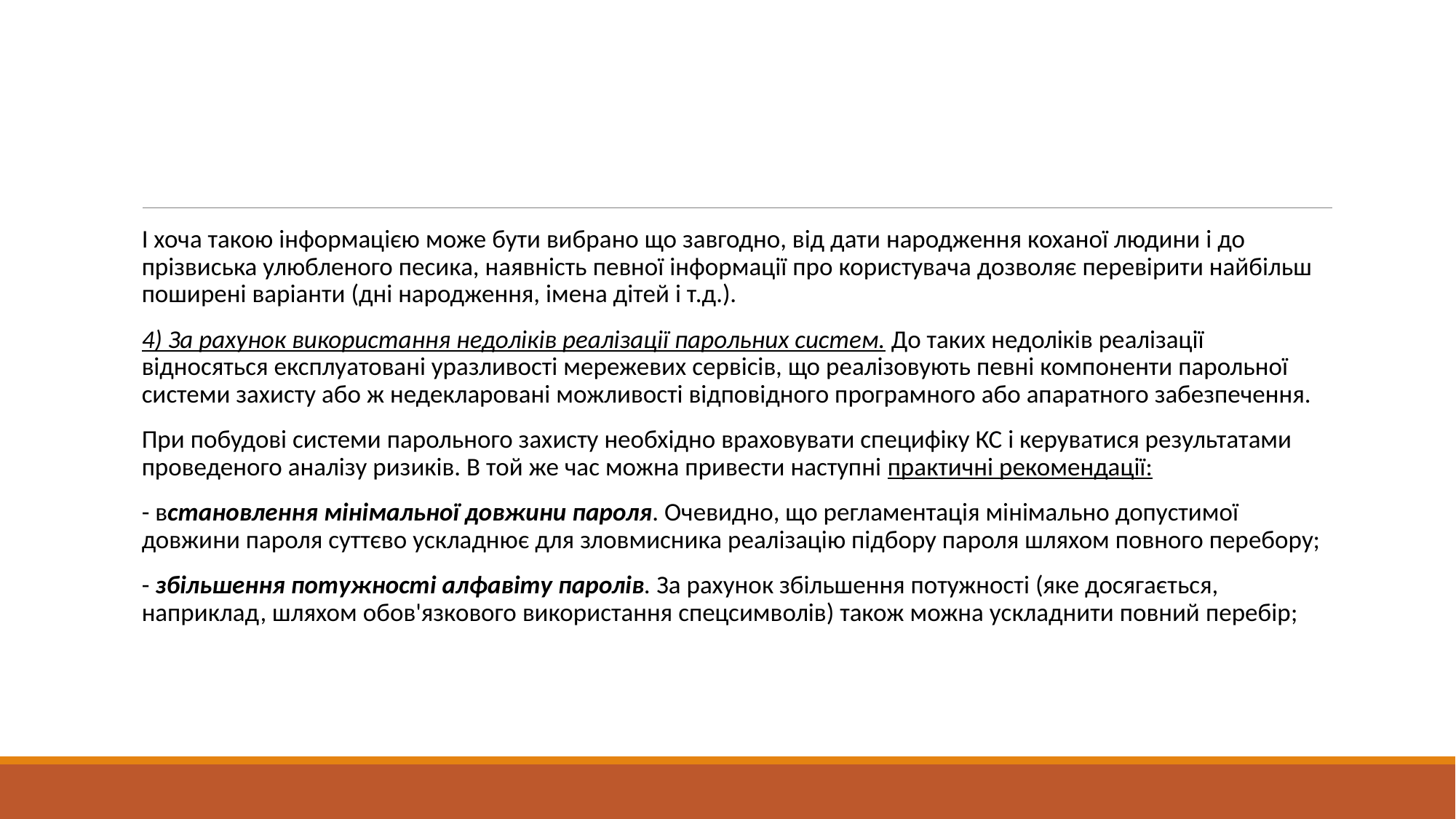

#
І хоча такою інформацією може бути вибрано що завгодно, від дати народження коханої людини і до прізвиська улюбленого песика, наявність певної інформації про користувача дозволяє перевірити найбільш поширені варіанти (дні народження, імена дітей і т.д.).
4) За рахунок використання недоліків реалізації парольних систем. До таких недоліків реалізації відносяться експлуатовані уразливості мережевих сервісів, що реалізовують певні компоненти парольної системи захисту або ж недекларовані можливості відповідного програмного або апаратного забезпечення.
При побудові системи парольного захисту необхідно враховувати специфіку КС і керуватися результатами проведеного аналізу ризиків. В той же час можна привести наступні практичні рекомендації:
- встановлення мінімальної довжини пароля. Очевидно, що регламентація мінімально допустимої довжини пароля суттєво ускладнює для зловмисника реалізацію підбору пароля шляхом повного перебору;
- збільшення потужності алфавіту паролів. За рахунок збільшення потужності (яке досягається, наприклад, шляхом обов'язкового використання спецсимволів) також можна ускладнити повний перебір;